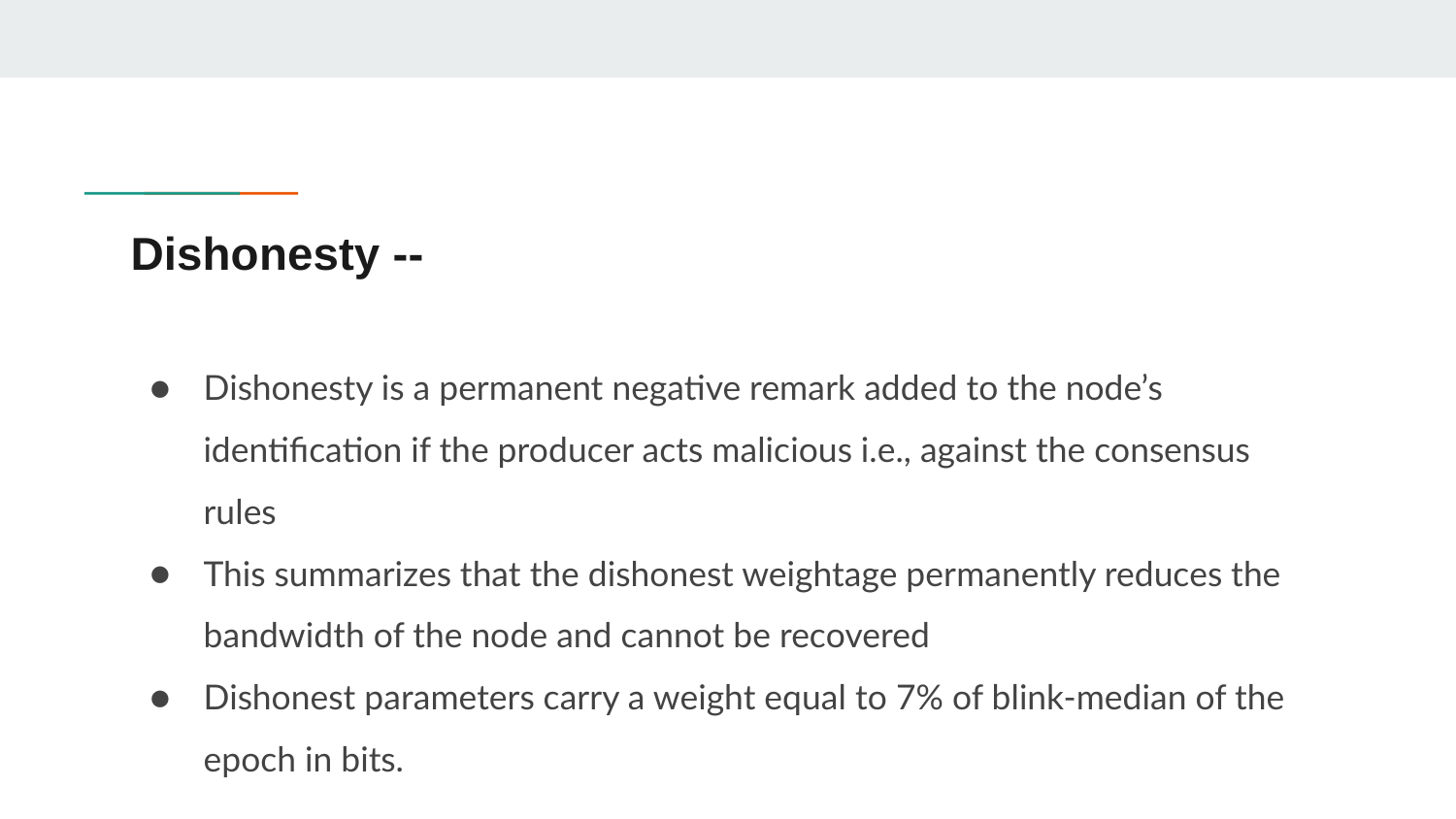

# Dishonesty --
Dishonesty is a permanent negative remark added to the node’s identification if the producer acts malicious i.e., against the consensus rules
This summarizes that the dishonest weightage permanently reduces the bandwidth of the node and cannot be recovered
Dishonest parameters carry a weight equal to 7% of blink-median of the epoch in bits.